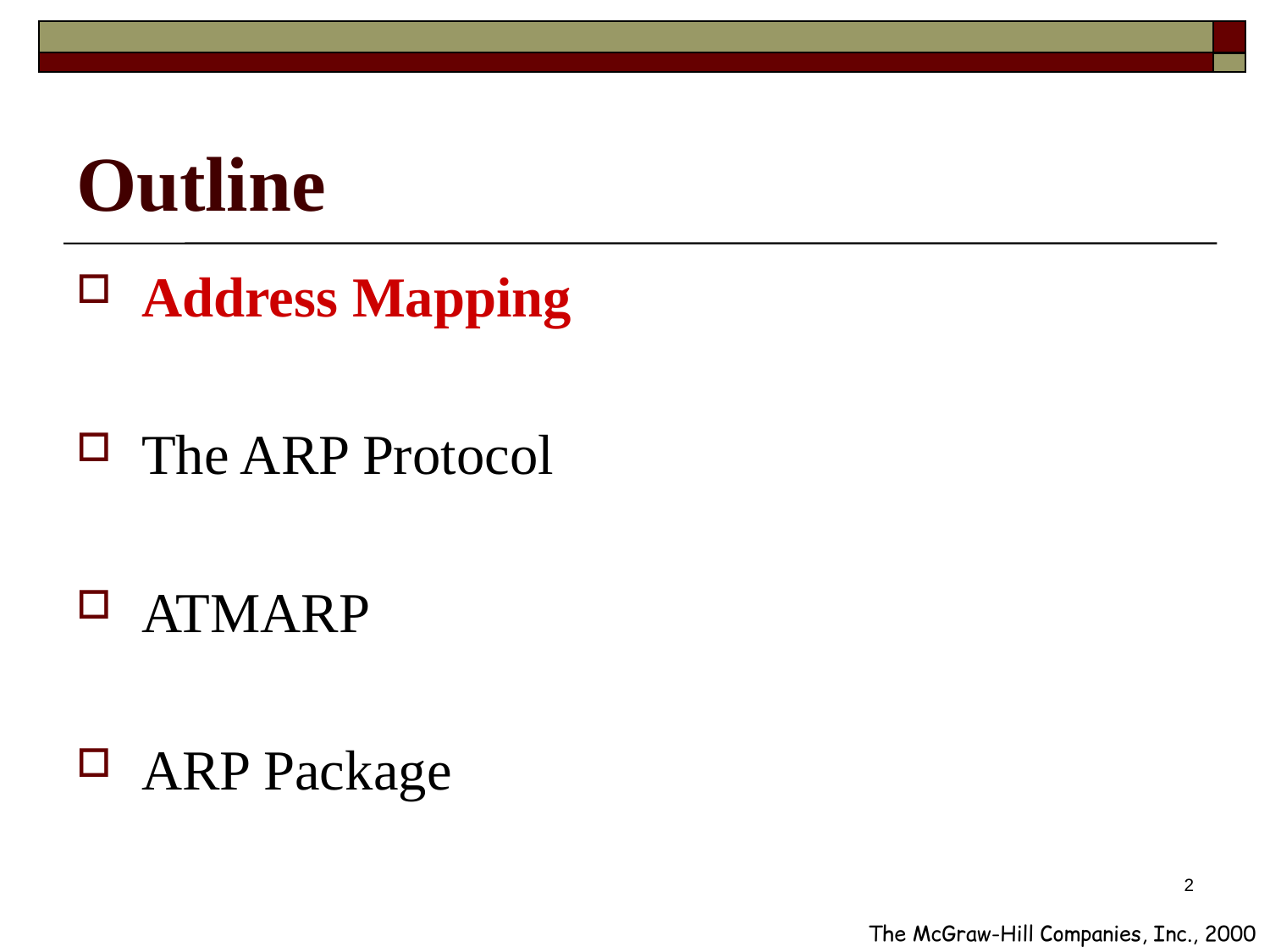

# Outline
Address Mapping

The ARP Protocol

ATMARP

ARP Package
2
The McGraw-Hill Companies, Inc., 2000